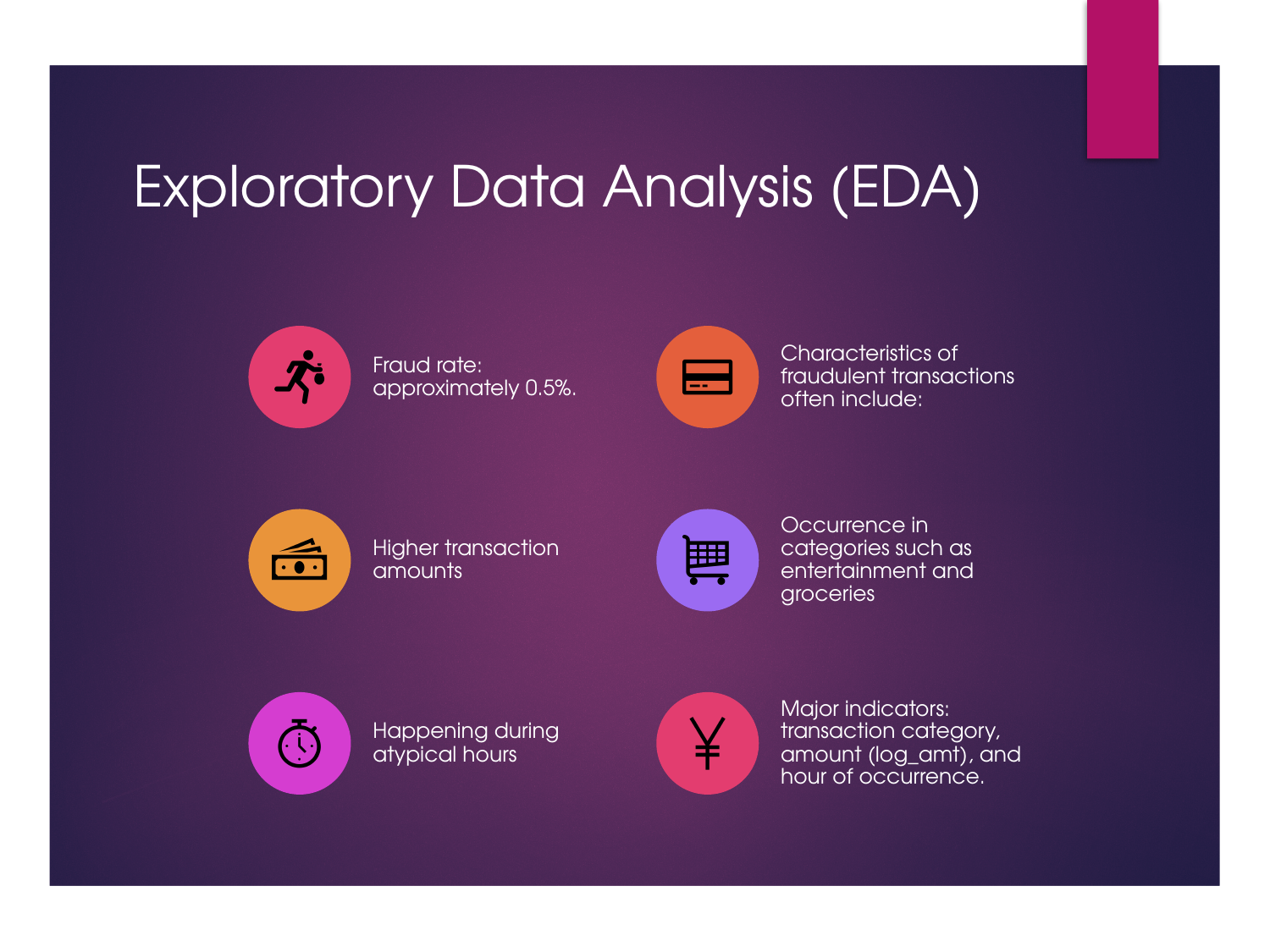

# Exploratory Data Analysis (EDA)
Fraud rate: approximately 0.5%.
Characteristics of fraudulent transactions often include:
Higher transaction amounts
Occurrence in categories such as entertainment and groceries
Happening during atypical hours
Major indicators: transaction category, amount (log_amt), and hour of occurrence.